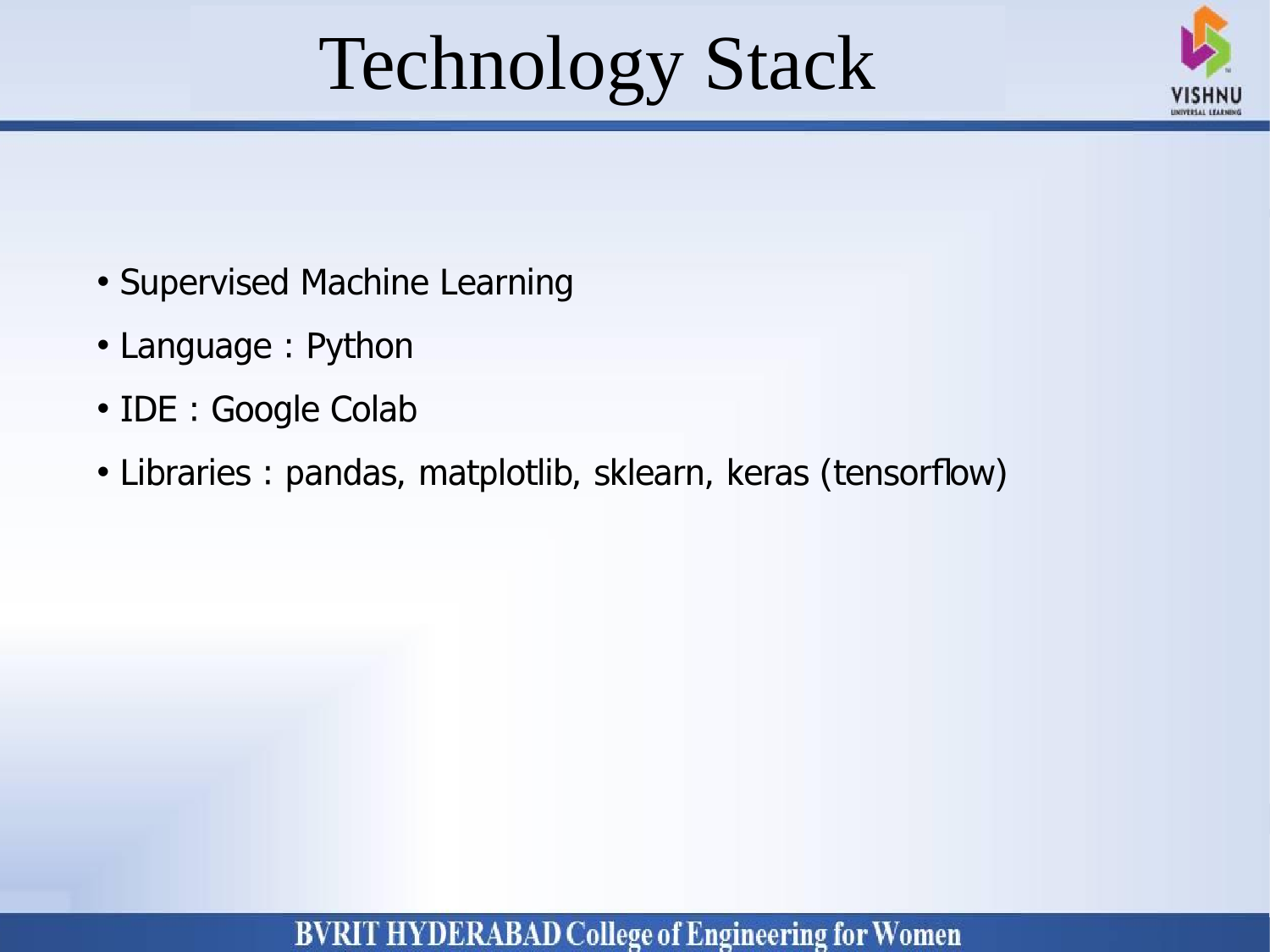

Technology Stack
# Technology Stack

Why Should I Study this course?

Examples

BVRIT HYDERABAD College of Engineering for Women
 Supervised Machine Learning
 Language : Python
 IDE : Google Colab
 Libraries : pandas, matplotlib, sklearn, keras (tensorflow)
 Supervised Machine Learning
 Language : Python
 IDE : Google Colab
 Libraries : pandas, matplotlib, sklearn, keras (tensorflow)